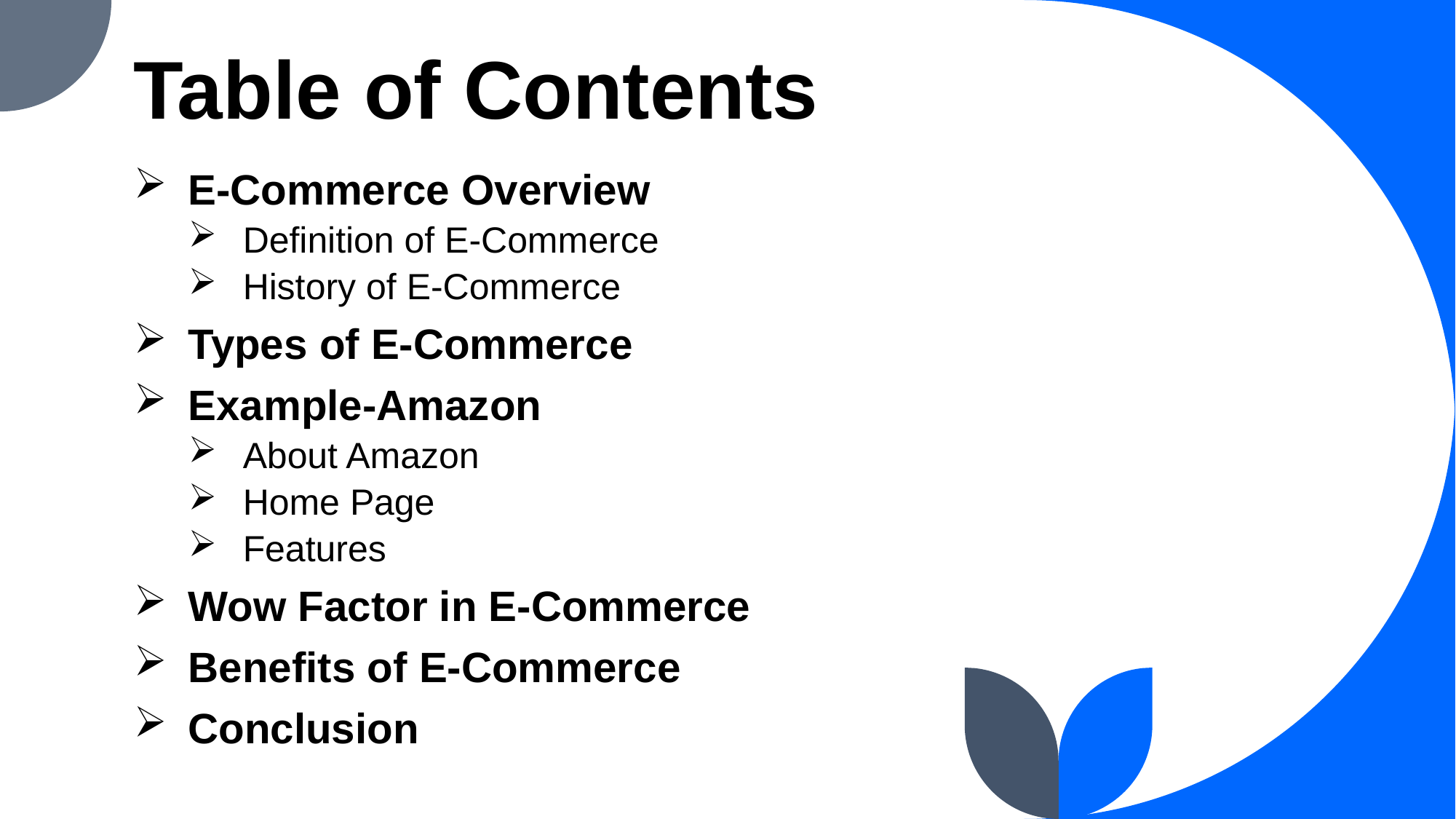

# Table of Contents
E-Commerce Overview
Definition of E-Commerce
History of E-Commerce
Types of E-Commerce
Example-Amazon
About Amazon
Home Page
Features
Wow Factor in E-Commerce
Benefits of E-Commerce
Conclusion